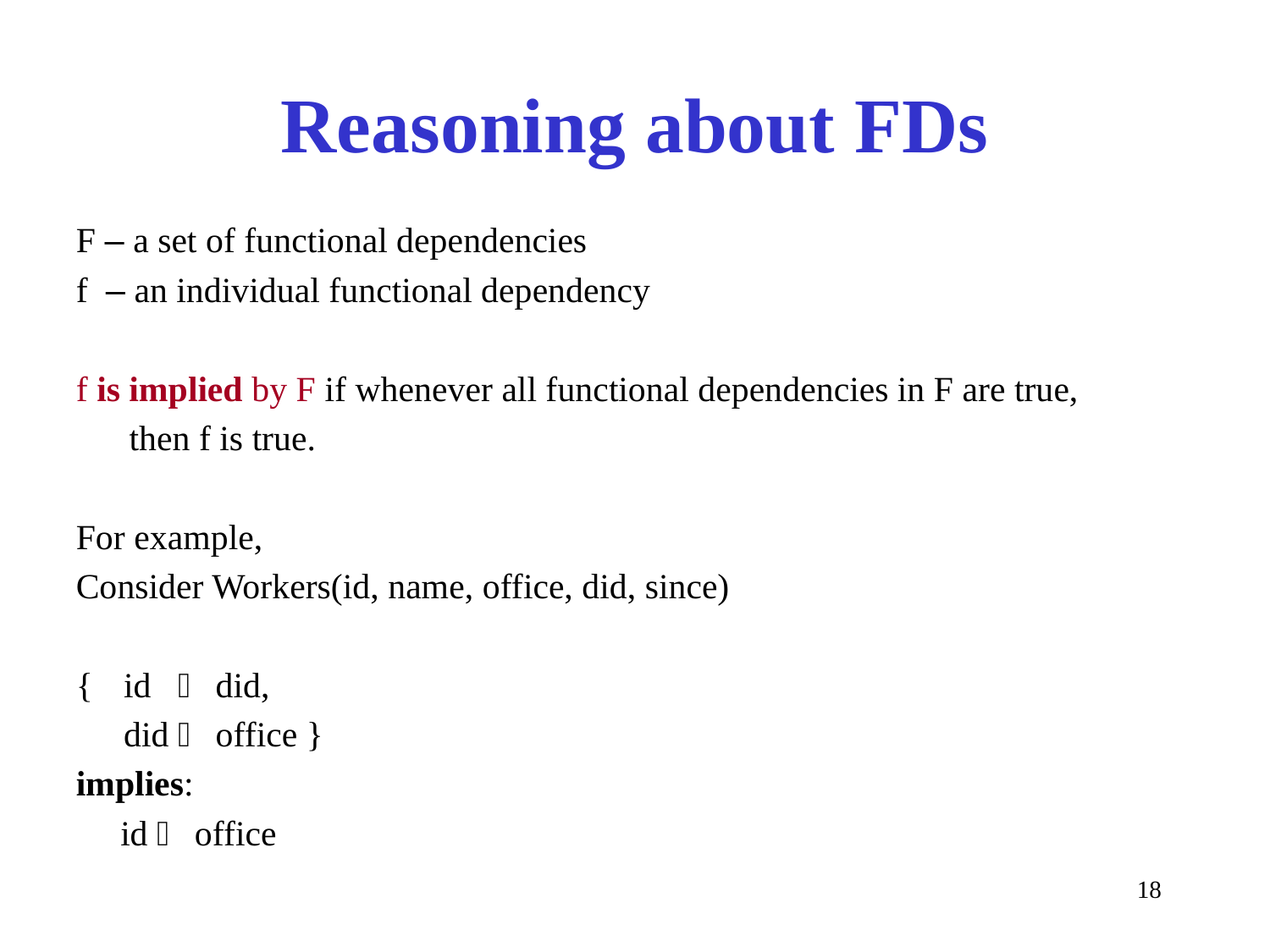

Reasoning about FDs
F – a set of functional dependencies
f  – an individual functional dependency

f is implied by F if whenever all functional dependencies in F are true,
      then f is true.

For example,
Consider Workers(id, name, office, did, since)

{	id   → did,
	did → office }
implies:
     id → office
18